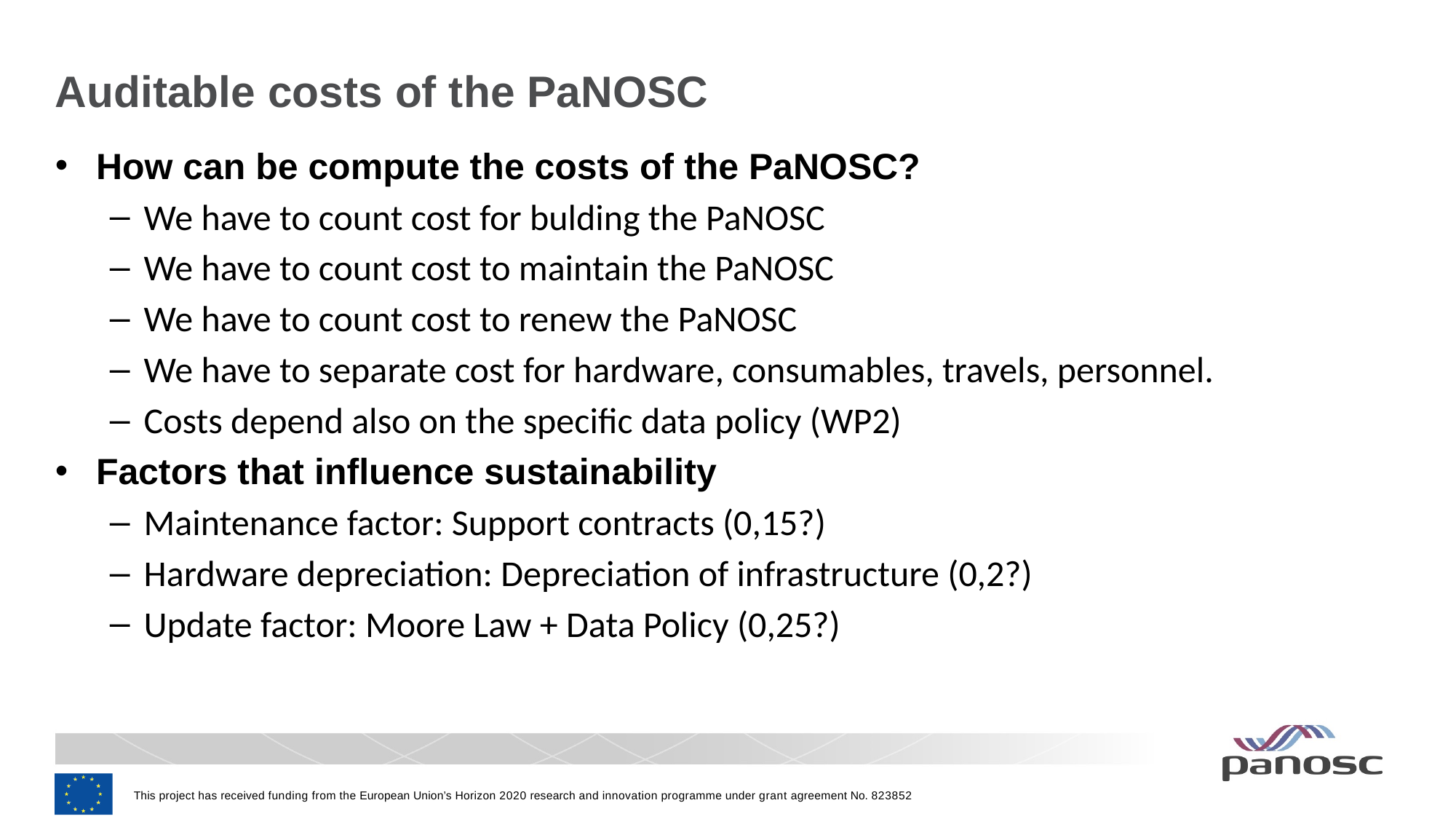

# Auditable costs of the PaNOSC
How can be compute the costs of the PaNOSC?
We have to count cost for bulding the PaNOSC
We have to count cost to maintain the PaNOSC
We have to count cost to renew the PaNOSC
We have to separate cost for hardware, consumables, travels, personnel.
Costs depend also on the specific data policy (WP2)
Factors that influence sustainability
Maintenance factor: Support contracts (0,15?)
Hardware depreciation: Depreciation of infrastructure (0,2?)
Update factor: Moore Law + Data Policy (0,25?)